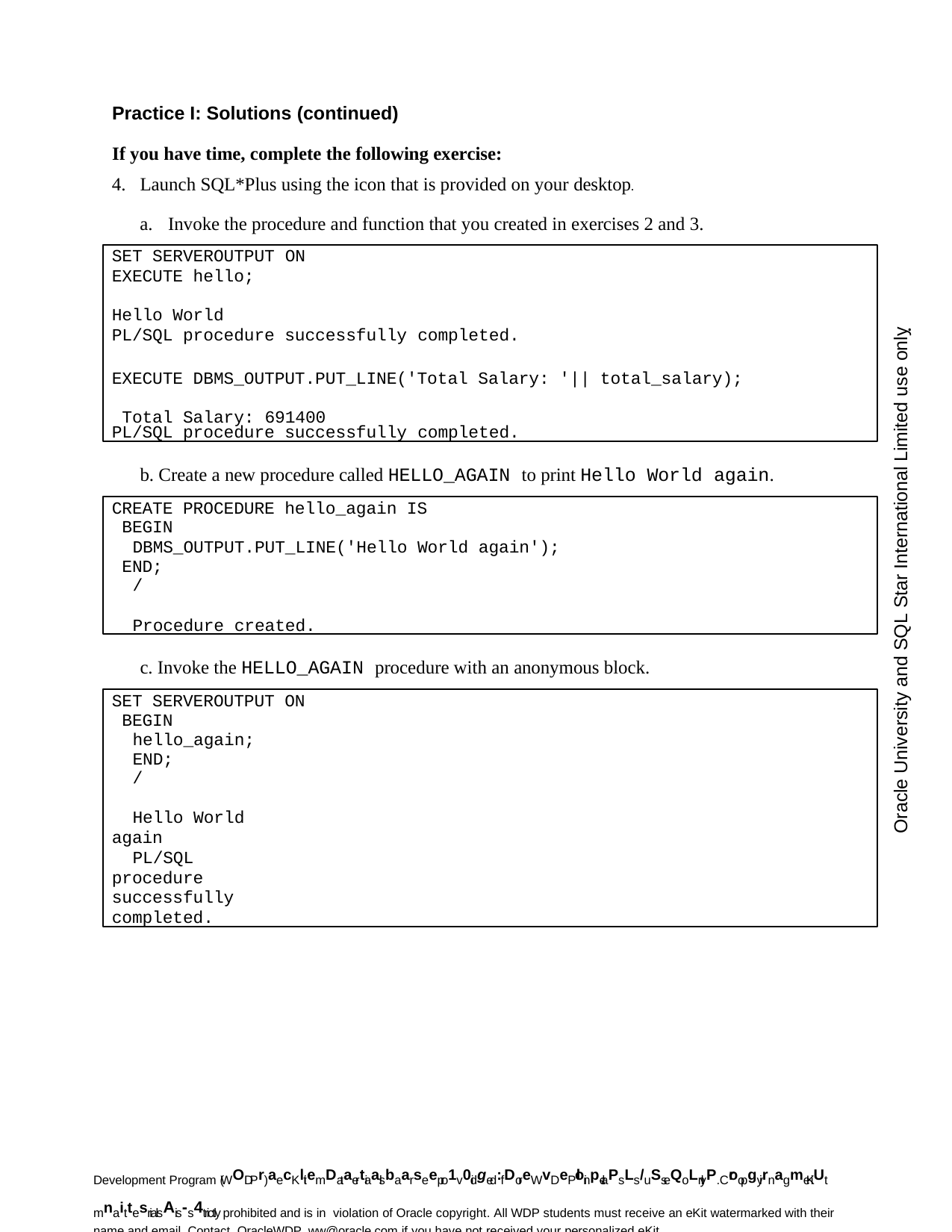

Practice I: Solutions (continued)
If you have time, complete the following exercise:
Launch SQL*Plus using the icon that is provided on your desktop.
Invoke the procedure and function that you created in exercises 2 and 3.
SET SERVEROUTPUT ON
EXECUTE hello;

Hello World
PL/SQL procedure successfully completed.
EXECUTE DBMS_OUTPUT.PUT_LINE('Total Salary: '|| total_salary);  Total Salary: 691400
PL/SQL procedure successfully completed.
Oracle University and SQL Star International Limited use onlyฺ
b. Create a new procedure called HELLO_AGAIN to print Hello World again.
CREATE PROCEDURE hello_again IS  BEGIN
DBMS_OUTPUT.PUT_LINE('Hello World again');  END;
/

Procedure created.
c. Invoke the HELLO_AGAIN procedure with an anonymous block.
SET SERVEROUTPUT ON  BEGIN
hello_again;
END;
/

Hello World again
PL/SQL procedure successfully completed.
Development Program (WODPr)aecKlitemDataertiaalsbaarse epro1v0idged: fDoreWvDePloinp-claPsLs /uSseQoLnlyP. CroopgyirnagmeKiUt mnaittesrialsAis-s4trictly prohibited and is in  violation of Oracle copyright. All WDP students must receive an eKit watermarked with their name and email. Contact  OracleWDP_ww@oracle.com if you have not received your personalized eKit.